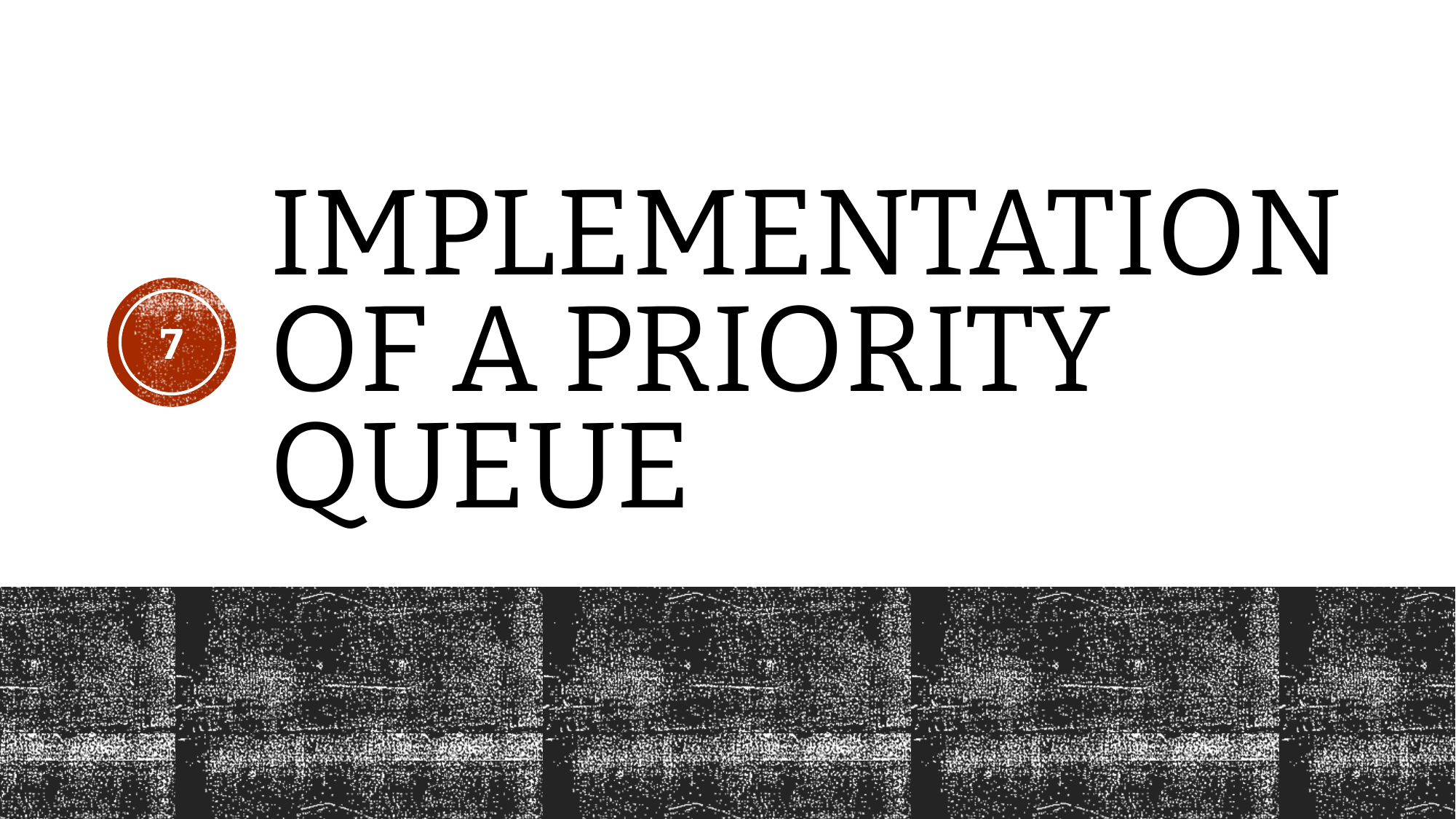

# Implementation of a Priority Queue
7